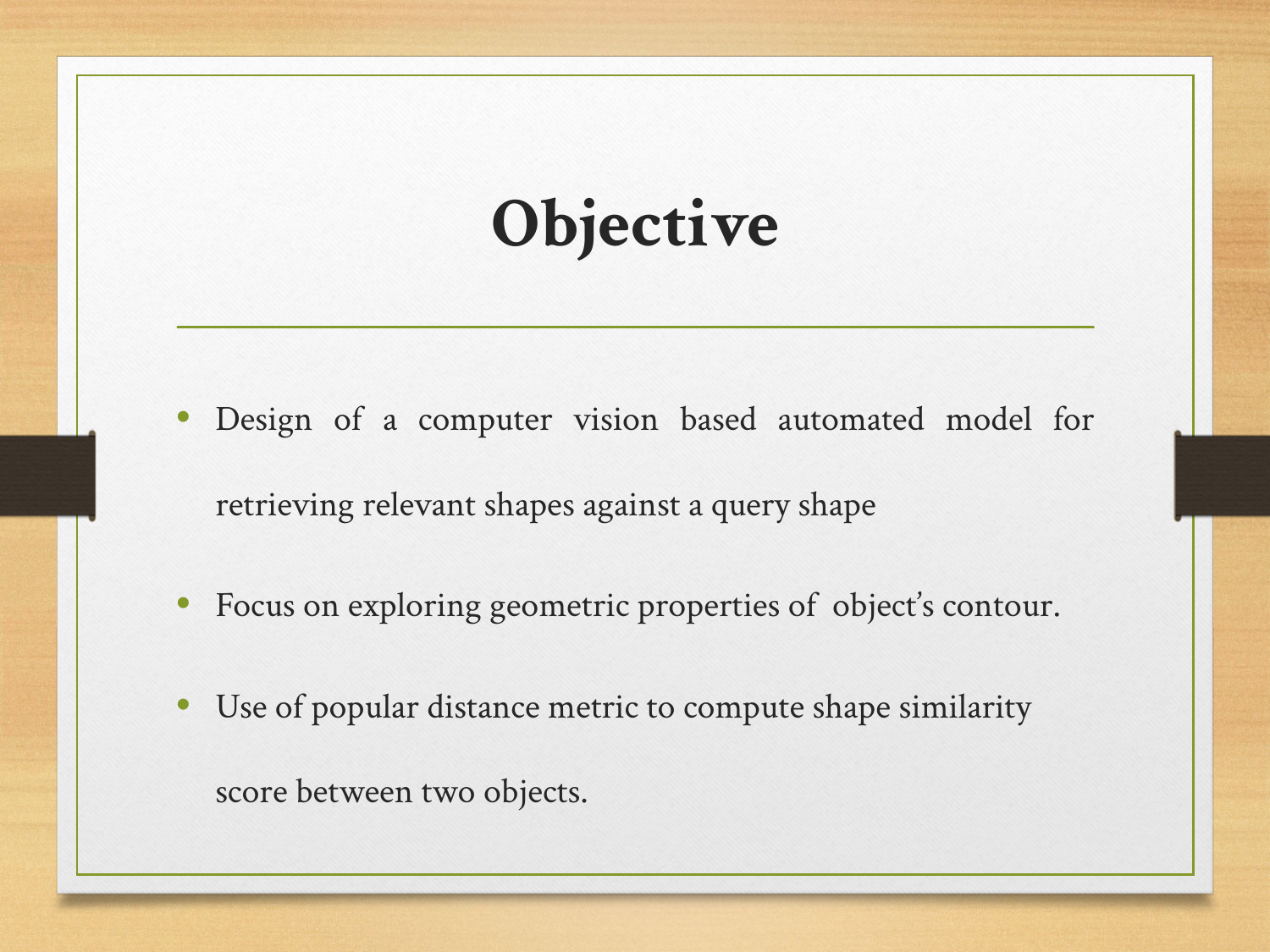

# Objective
Design of a computer vision based automated model for retrieving relevant shapes against a query shape
Focus on exploring geometric properties of  object’s contour.
Use of popular distance metric to compute shape similarity score between two objects.